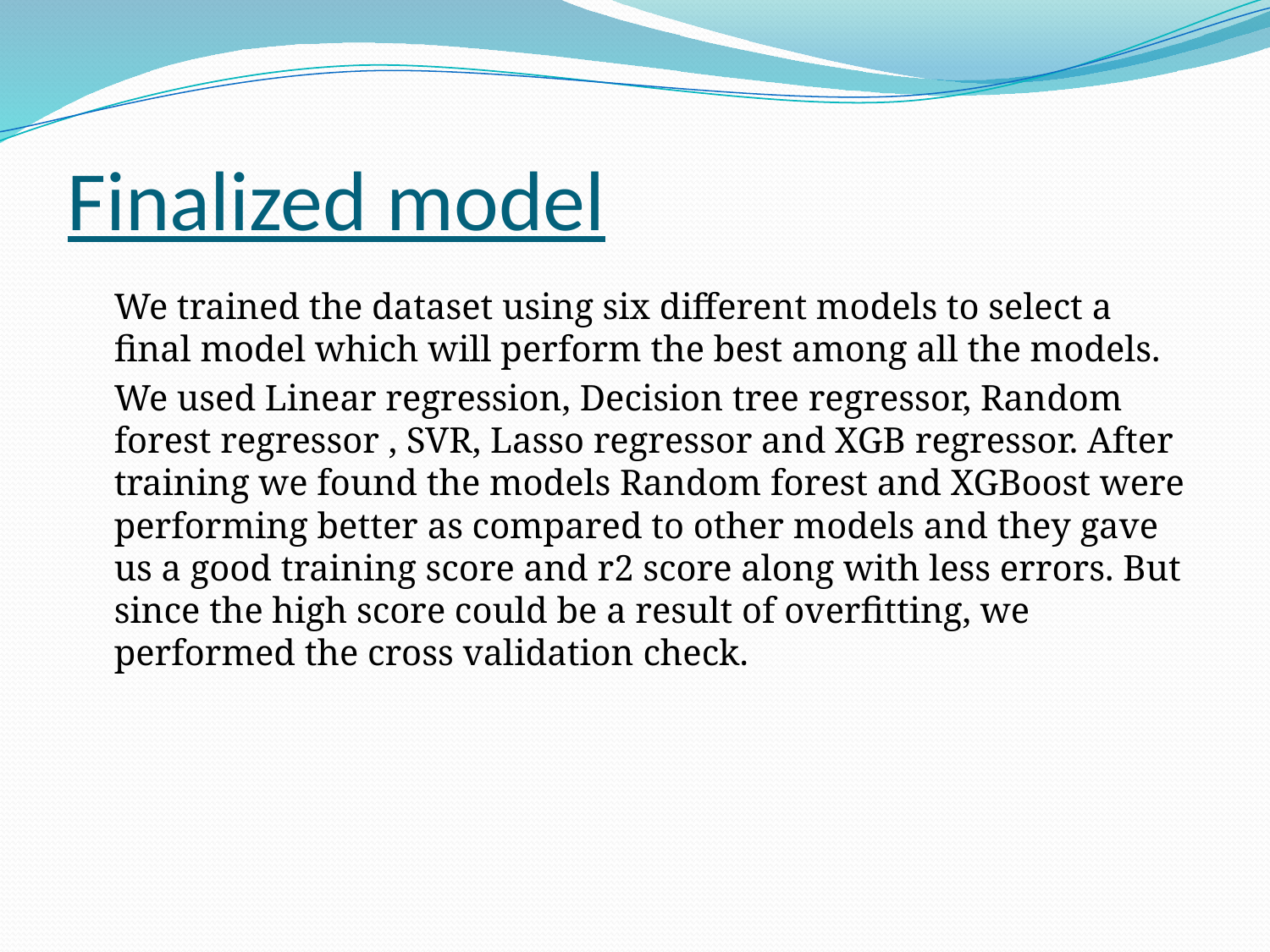

# Finalized model
	We trained the dataset using six different models to select a final model which will perform the best among all the models.
	We used Linear regression, Decision tree regressor, Random forest regressor , SVR, Lasso regressor and XGB regressor. After training we found the models Random forest and XGBoost were performing better as compared to other models and they gave us a good training score and r2 score along with less errors. But since the high score could be a result of overfitting, we performed the cross validation check.